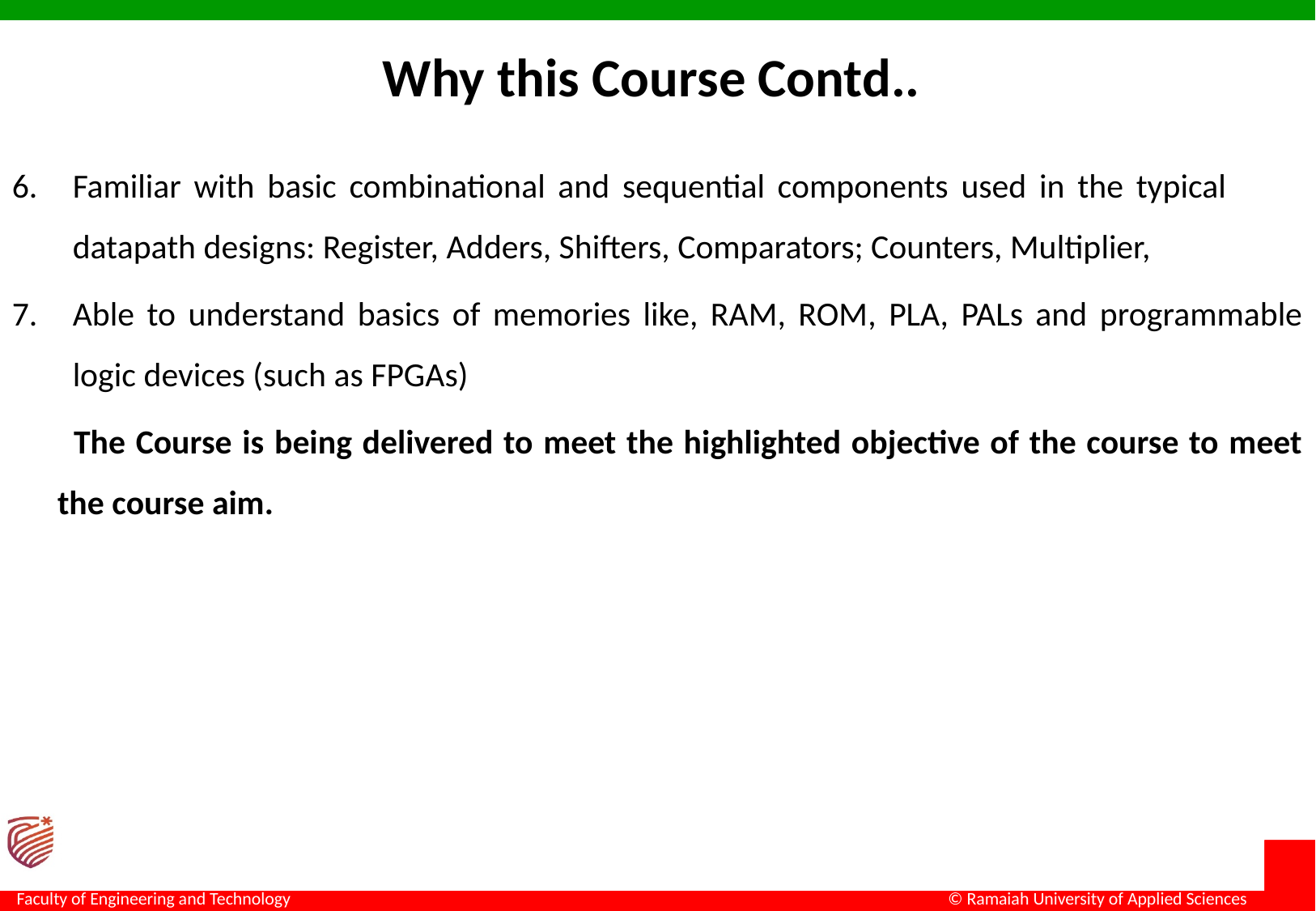

# Why this Course Contd..
Familiar with basic combinational and sequential components used in the typical       datapath designs: Register, Adders, Shifters, Comparators; Counters, Multiplier,
Able to understand basics of memories like, RAM, ROM, PLA, PALs and programmable logic devices (such as FPGAs)
      The Course is being delivered to meet the highlighted objective of the course to meet the course aim.